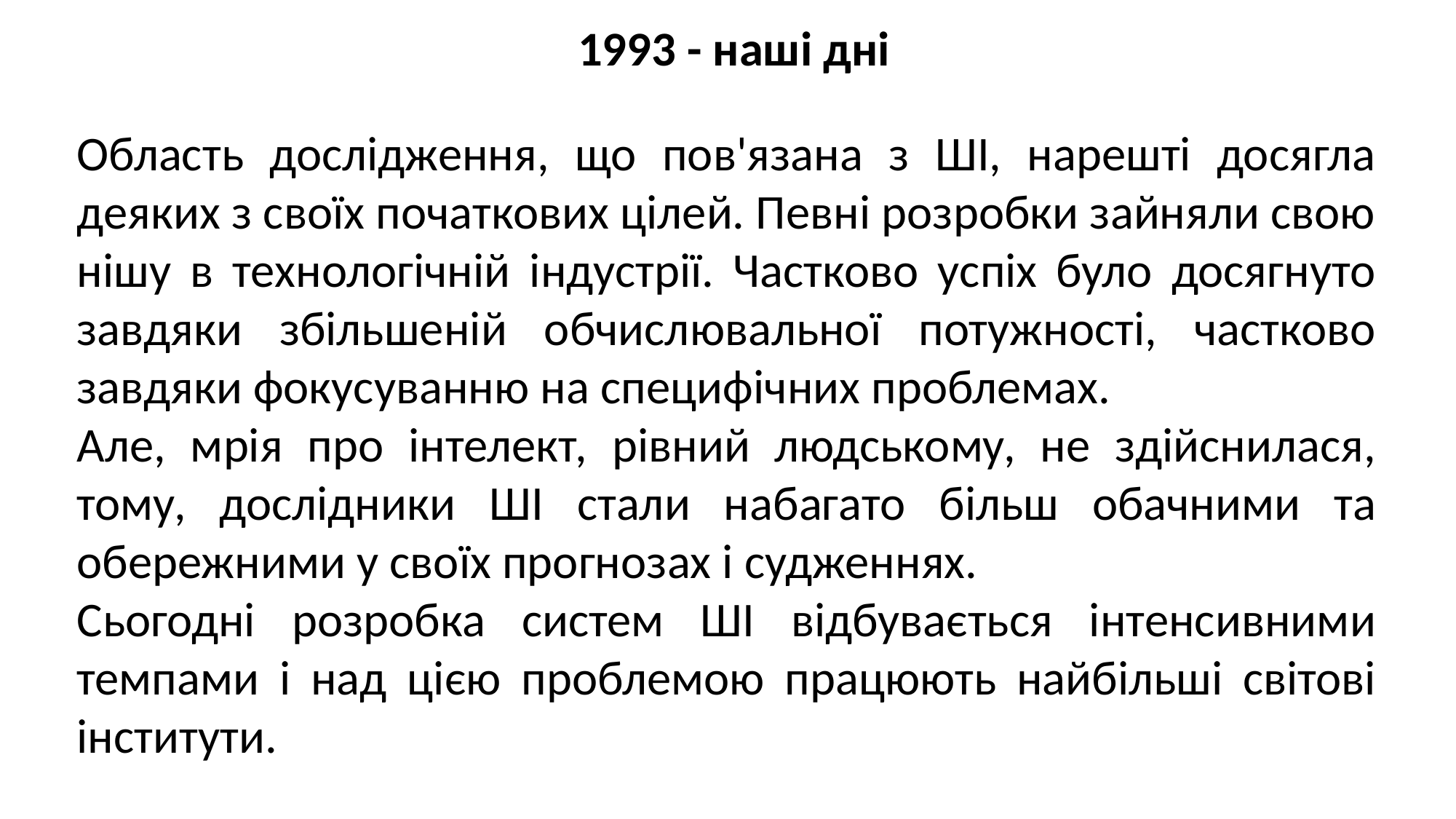

1993 - наші дні
Область дослідження, що пов'язана з ШІ, нарешті досягла деяких з своїх початкових цілей. Певні розробки зайняли свою нішу в технологічній індустрії. Частково успіх було досягнуто завдяки збільшеній обчислювальної потужності, частково завдяки фокусуванню на специфічних проблемах.
Але, мрія про інтелект, рівний людському, не здійснилася, тому, дослідники ШІ стали набагато більш обачними та обережними у своїх прогнозах і судженнях.
Сьогодні розробка систем ШІ відбувається інтенсивними темпами і над цією проблемою працюють найбільші світові інститути.